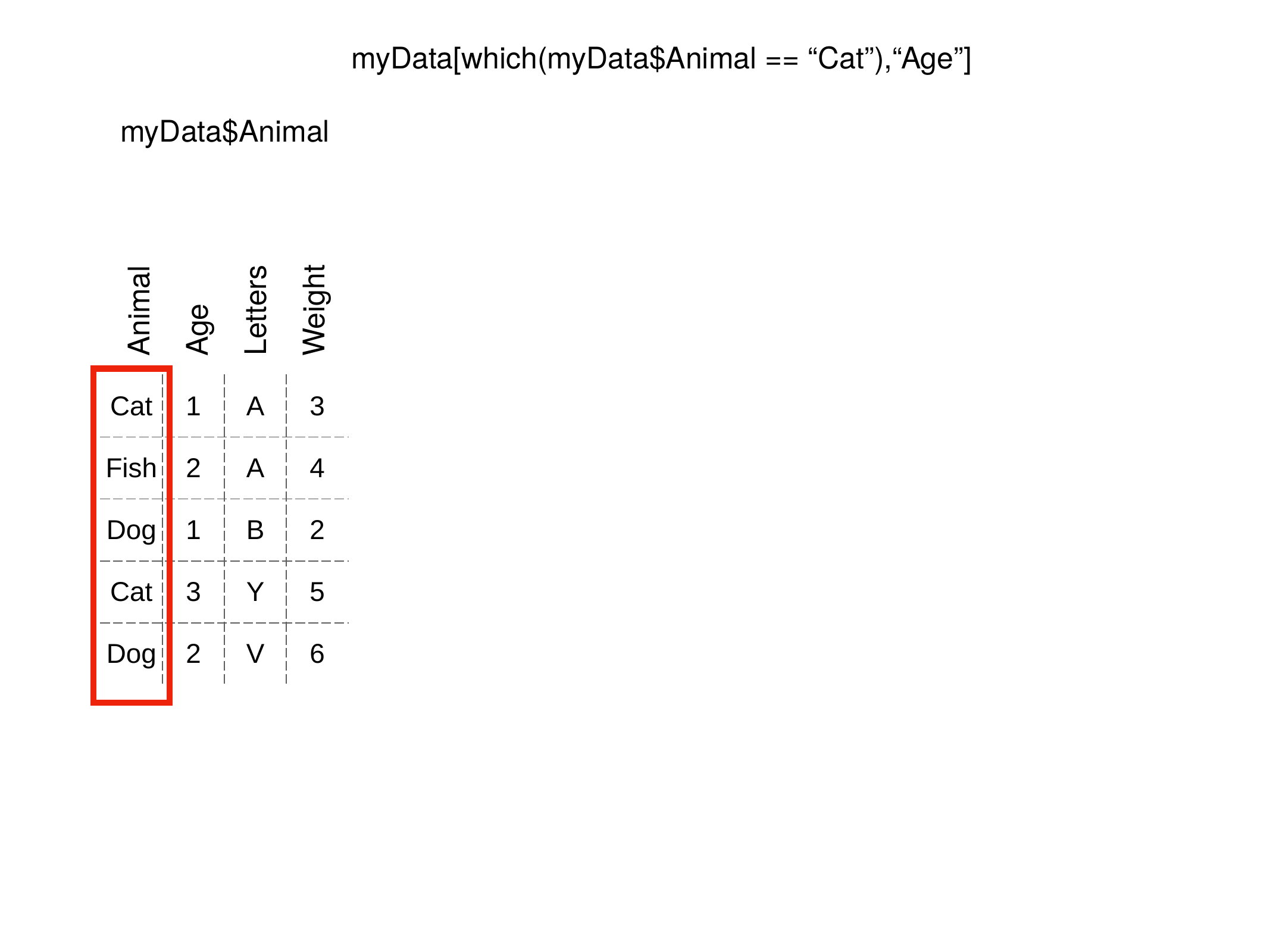

myData[which(myData$Animal == “Cat”),“Age”]
myData$Animal
myData$Animal == “Cat”

which(myData$Animal == “Cat”)
Letters
Weight
Animal
Age

| 1 |
| --- |
|  |
|  |
| 4 |
|  |
| TRUE |
| --- |
| FALSE |
| FALSE |
| TRUE |
| FALSE |
| Cat | 1 | A | 3 |
| --- | --- | --- | --- |
| Fish | 2 | A | 4 |
| Dog | 1 | B | 2 |
| Cat | 3 | Y | 5 |
| Dog | 2 | V | 6 |
| Cat |
| --- |
| Fish |
| Dog |
| Cat |
| Dog |
| Cat |
| --- |
| Cat |
| Cat |
| Cat |
| Cat |
==
->
==
->
->
==
->
==
==
->
Our data
Our test